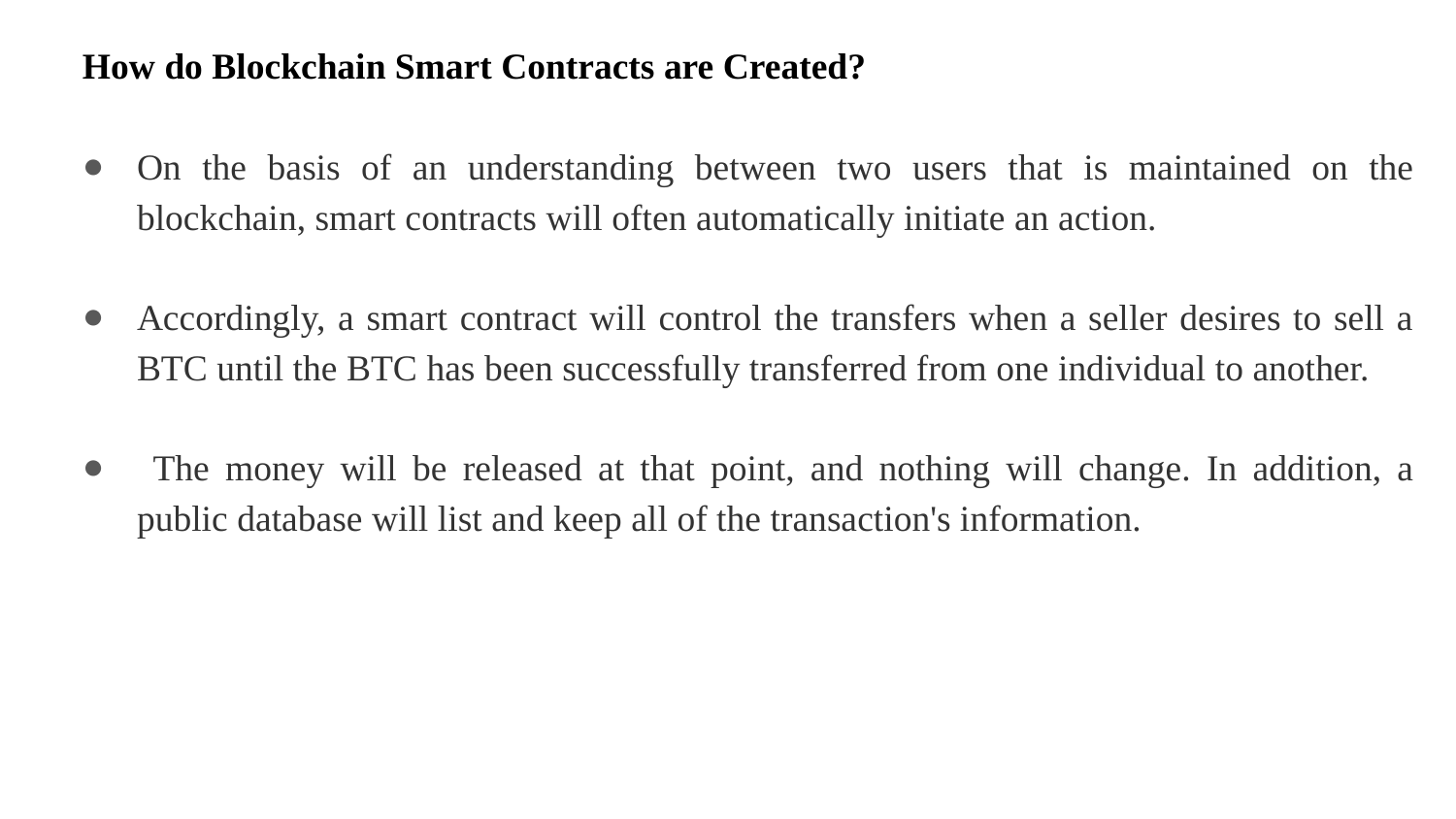

How do Blockchain Smart Contracts are Created?

On the basis of an understanding between two users that is maintained on the blockchain, smart contracts will often automatically initiate an action.

Accordingly, a smart contract will control the transfers when a seller desires to sell a BTC until the BTC has been successfully transferred from one individual to another.

 The money will be released at that point, and nothing will change. In addition, a public database will list and keep all of the transaction's information.